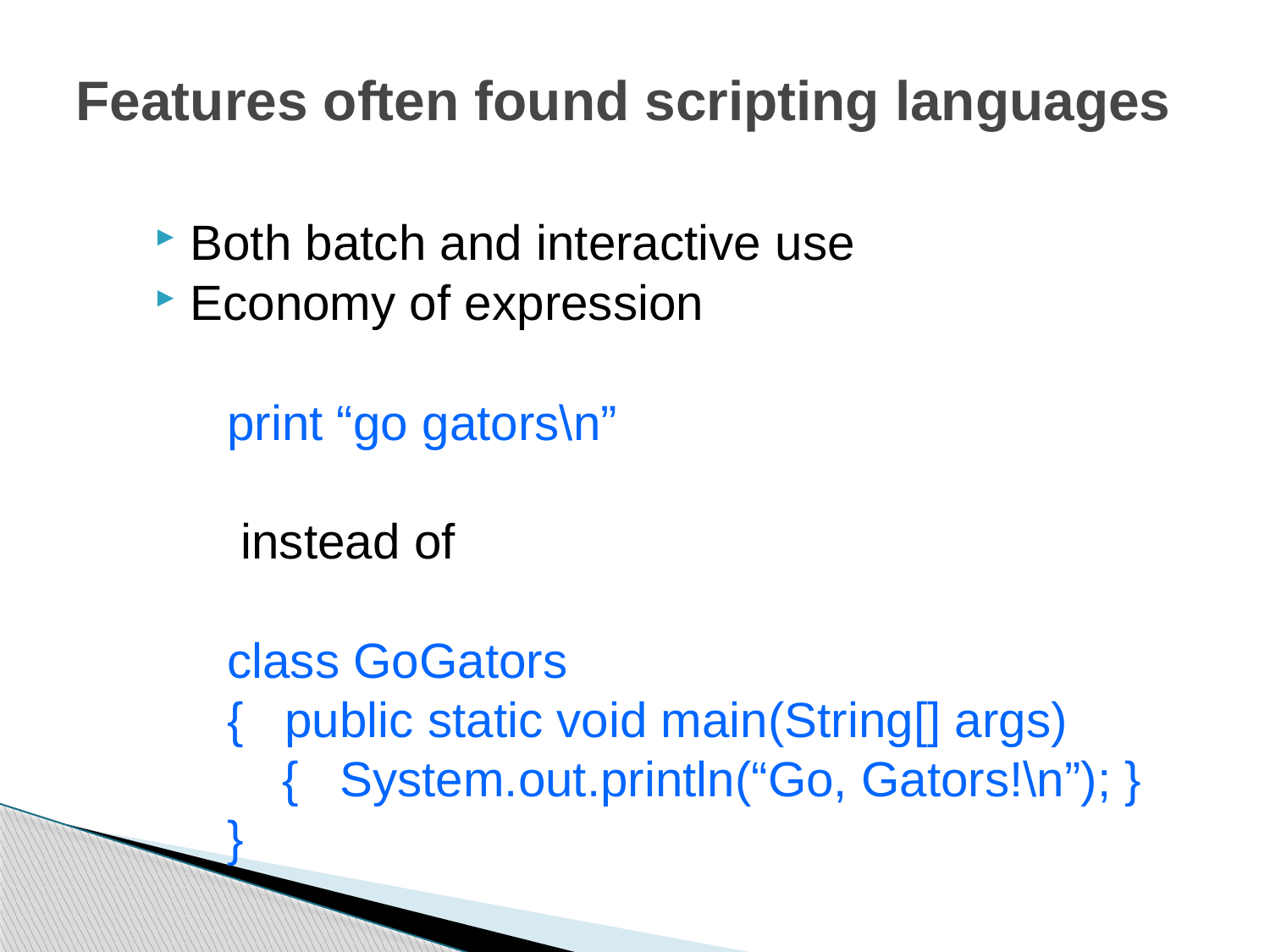

# Features often found scripting languages
Both batch and interactive use
Economy of expression

print “go gators\n”

 instead of

class GoGators
{   public static void main(String[] args)
    {   System.out.println(“Go, Gators!\n”); }
}